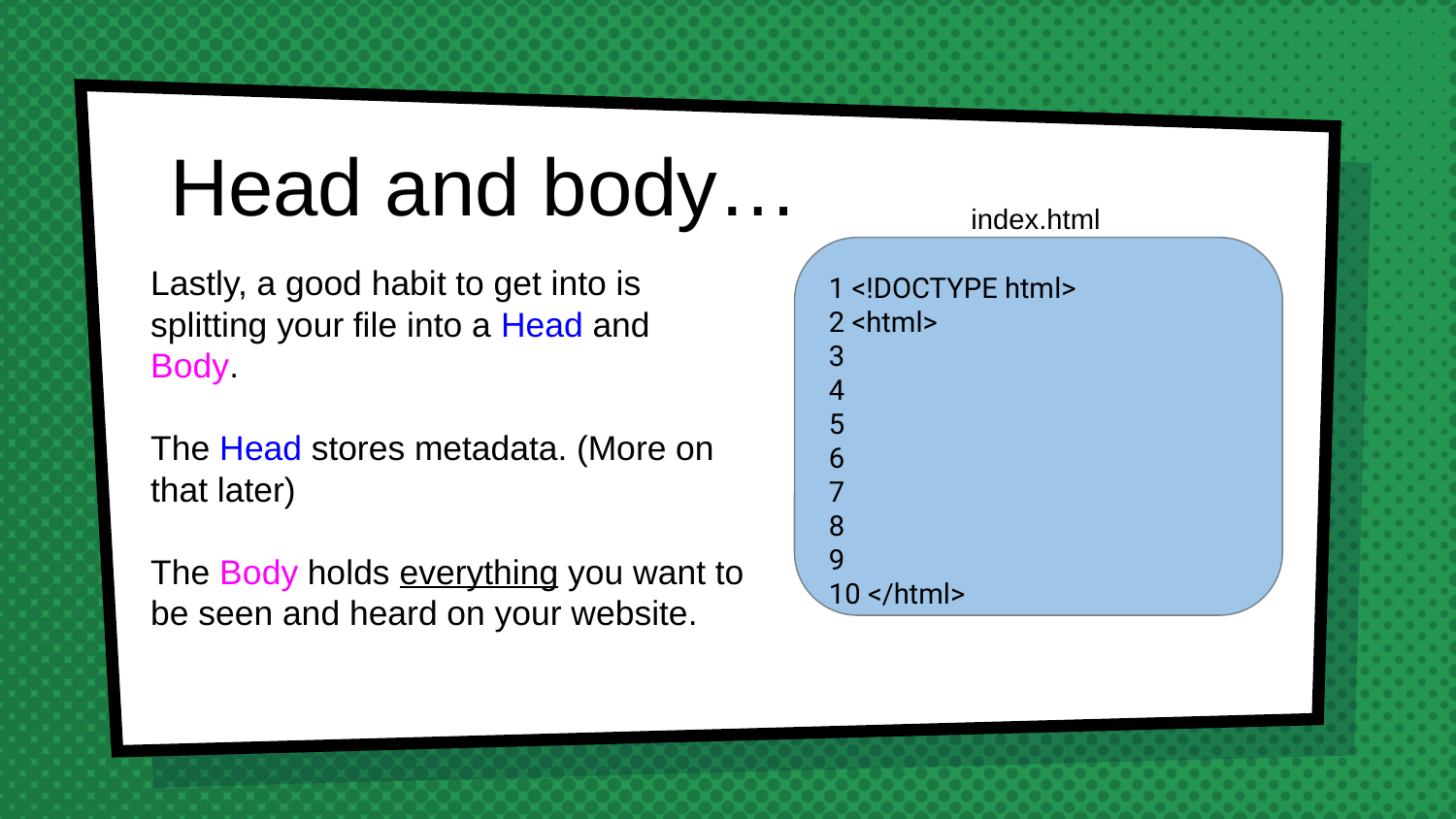

# Head and body…
index.html
1 <!DOCTYPE html>
2 <html>
3
4
5
6
7
8
9
10 </html>
Lastly, a good habit to get into is splitting your file into a Head and Body.

The Head stores metadata. (More on that later)

The Body holds everything you want to be seen and heard on your website.